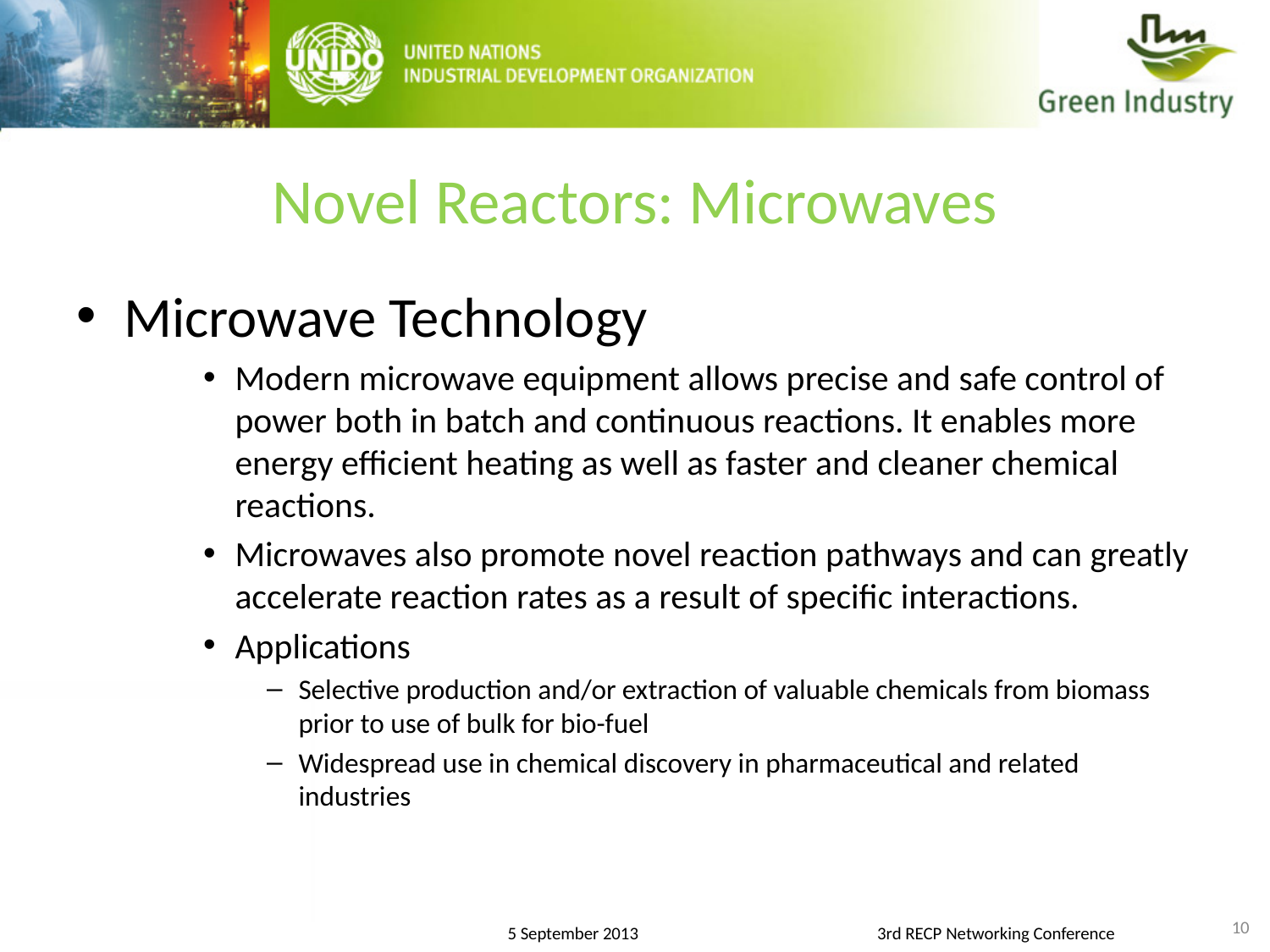

# Novel Reactors: Microwaves
Microwave Technology
Modern microwave equipment allows precise and safe control of power both in batch and continuous reactions. It enables more energy efficient heating as well as faster and cleaner chemical reactions.
Microwaves also promote novel reaction pathways and can greatly accelerate reaction rates as a result of specific interactions.
Applications
Selective production and/or extraction of valuable chemicals from biomass prior to use of bulk for bio-fuel
Widespread use in chemical discovery in pharmaceutical and related industries
10
5 September 2013
3rd RECP Networking Conference